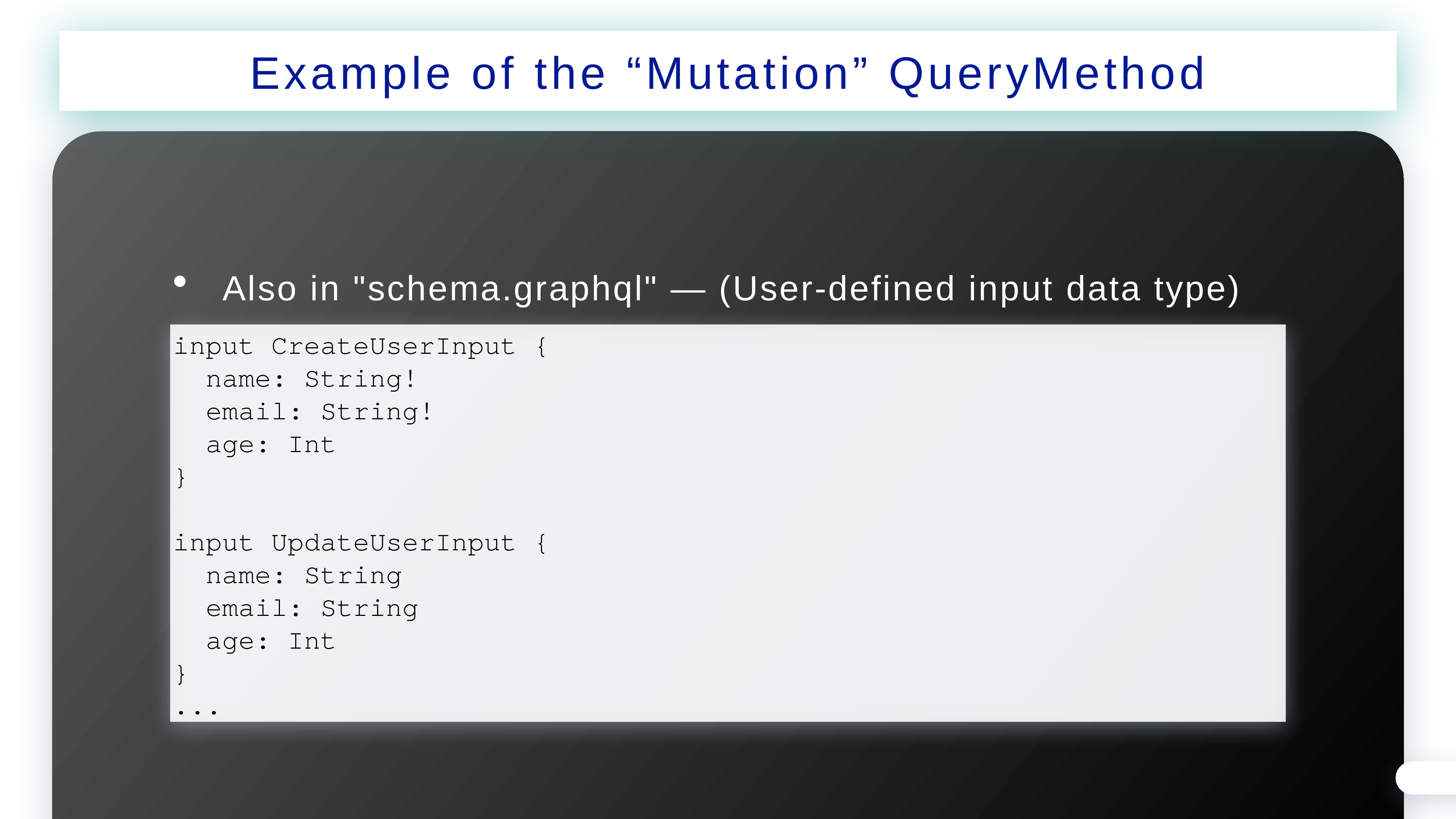

Example of the “Mutation” QueryMethod
Also in "schema.graphql" — (User-defined input data type)
input CreateUserInput {
  name: String!
  email: String!
  age: Int
}

input UpdateUserInput {
  name: String
  email: String
  age: Int
}
...
25